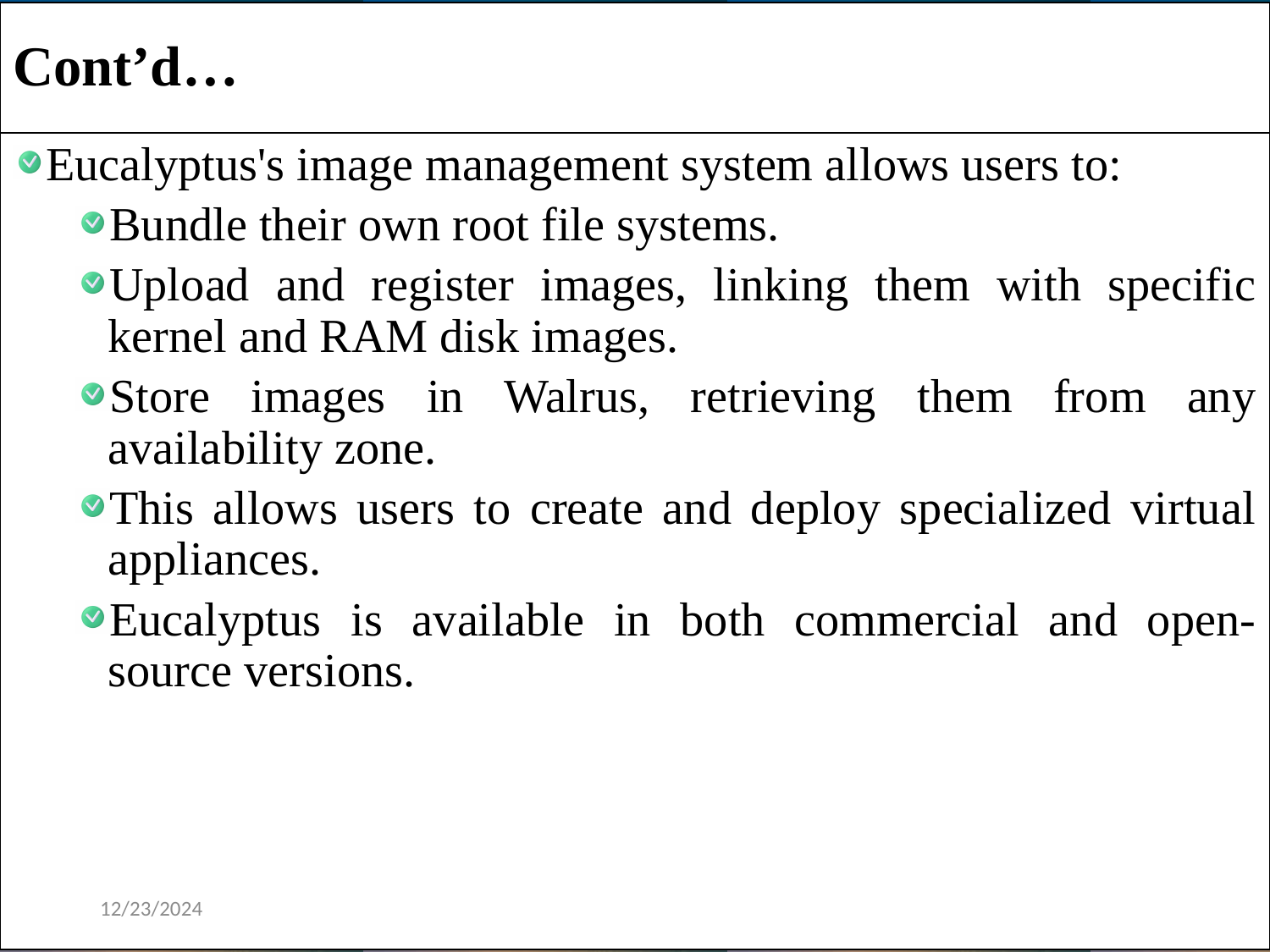

# Cont’d…
Eucalyptus's image management system allows users to:
Bundle their own root file systems.
Upload and register images, linking them with specific kernel and RAM disk images.
Store images in Walrus, retrieving them from any availability zone.
This allows users to create and deploy specialized virtual appliances.
Eucalyptus is available in both commercial and open-source versions.
12/23/2024
49